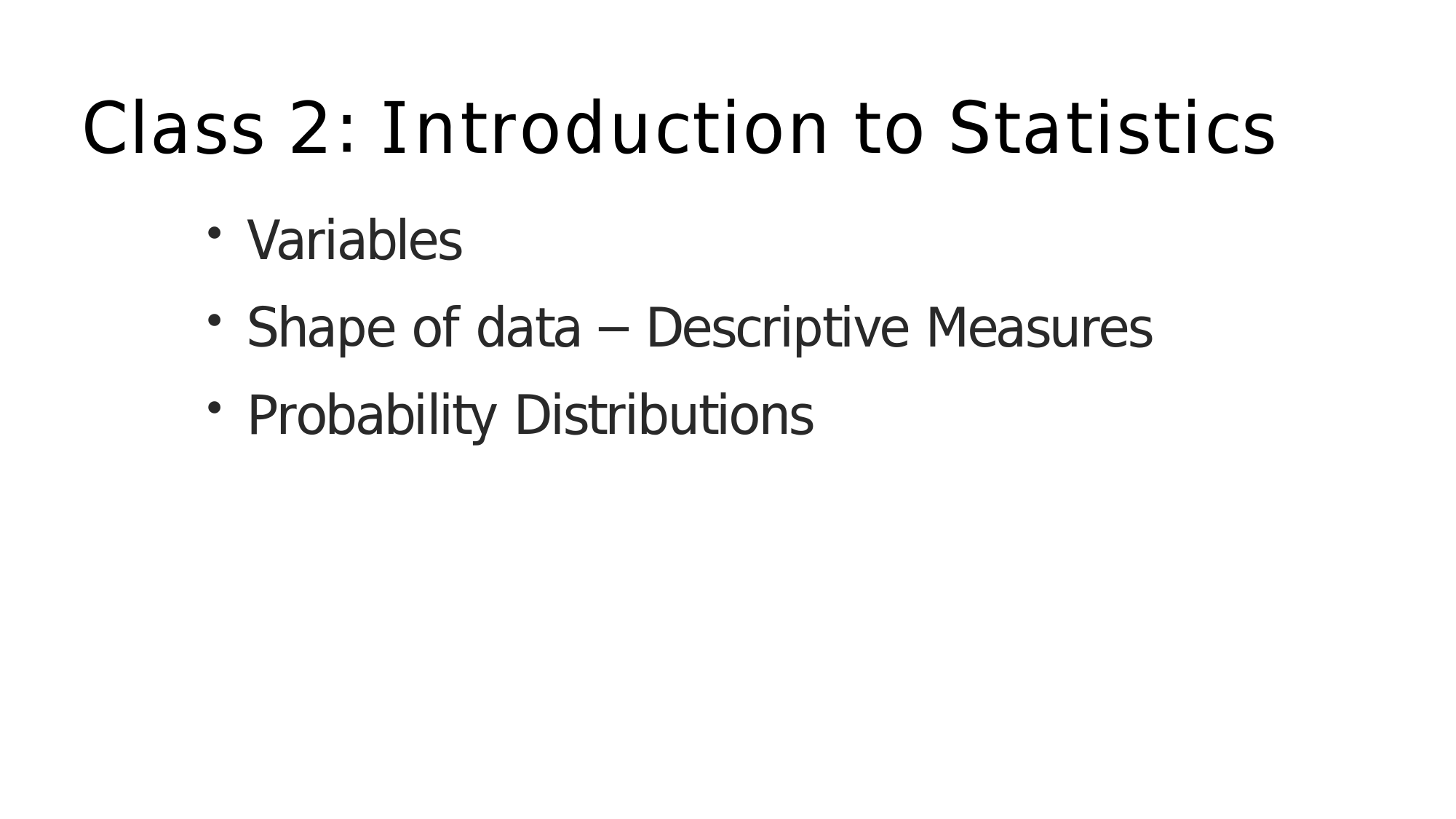

# Class 2: Introduction to Statistics
Variables
Shape of data – Descriptive Measures
Probability Distributions